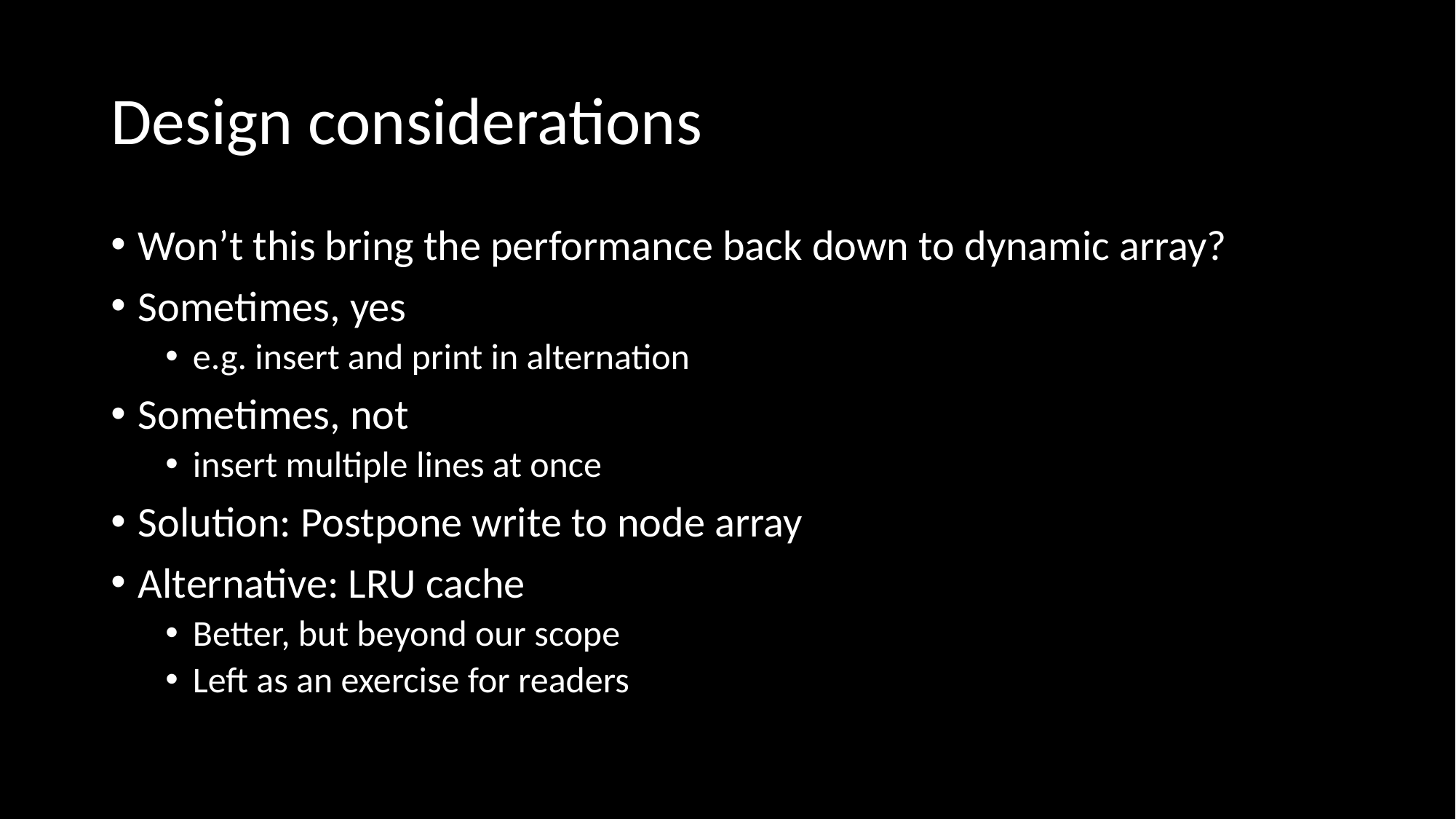

# Design considerations
Won’t this bring the performance back down to dynamic array?
Sometimes, yes
e.g. insert and print in alternation
Sometimes, not
insert multiple lines at once
Solution: Postpone write to node array
Alternative: LRU cache
Better, but beyond our scope
Left as an exercise for readers